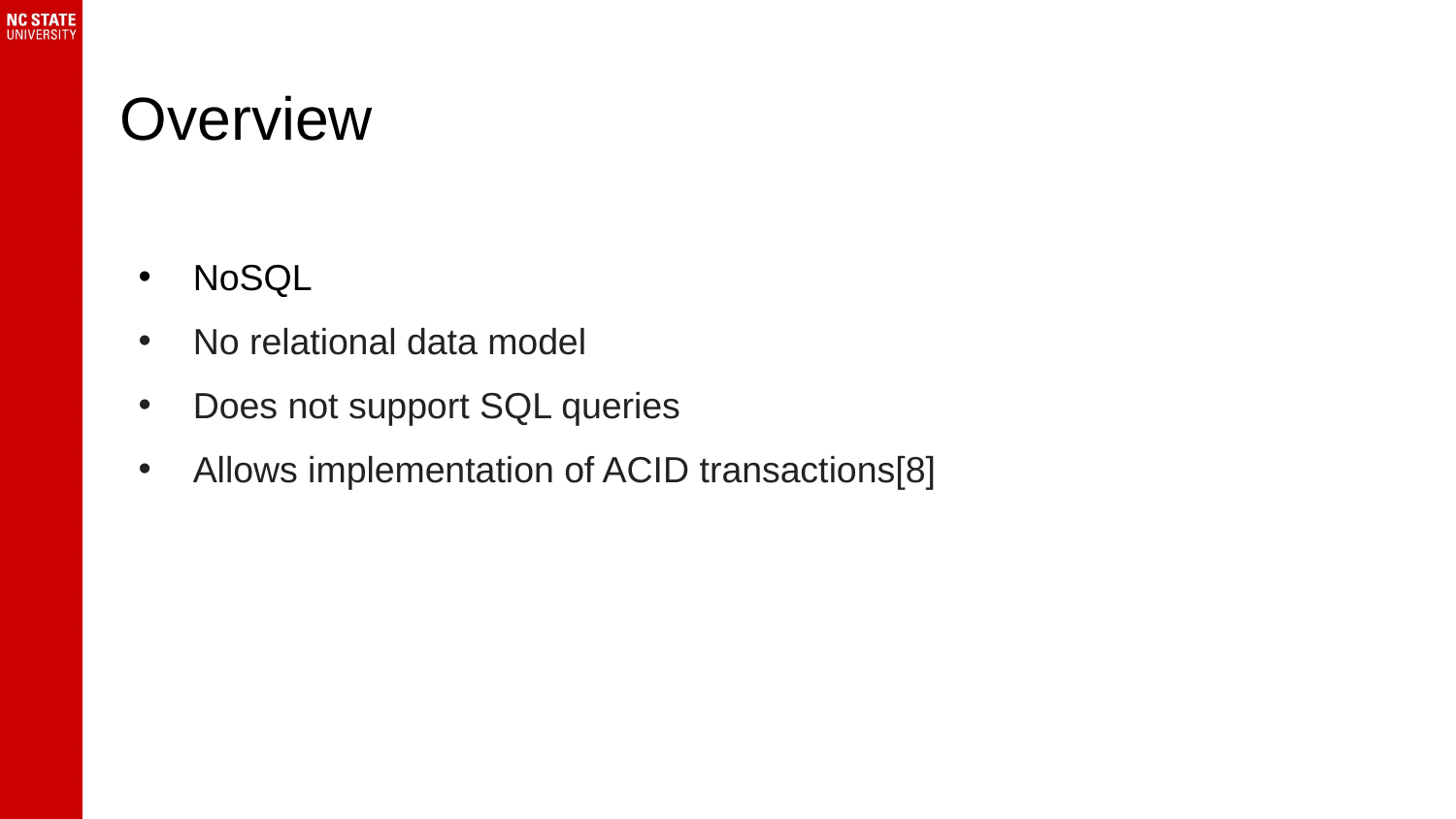

# Overview

NoSQL
No relational data model
Does not support SQL queries
Allows implementation of ACID transactions[8]